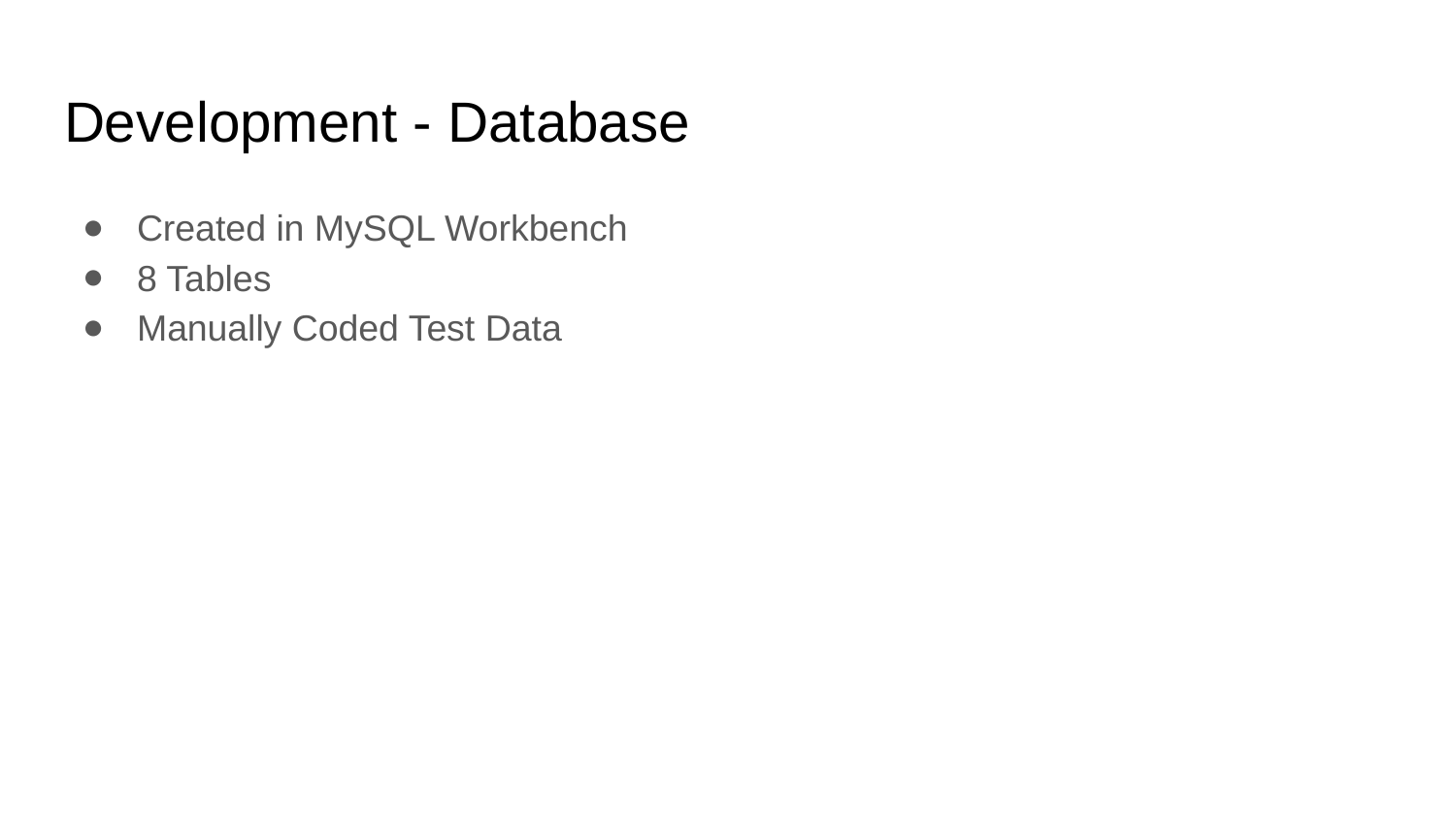

# Development - Database
Created in MySQL Workbench
8 Tables
Manually Coded Test Data